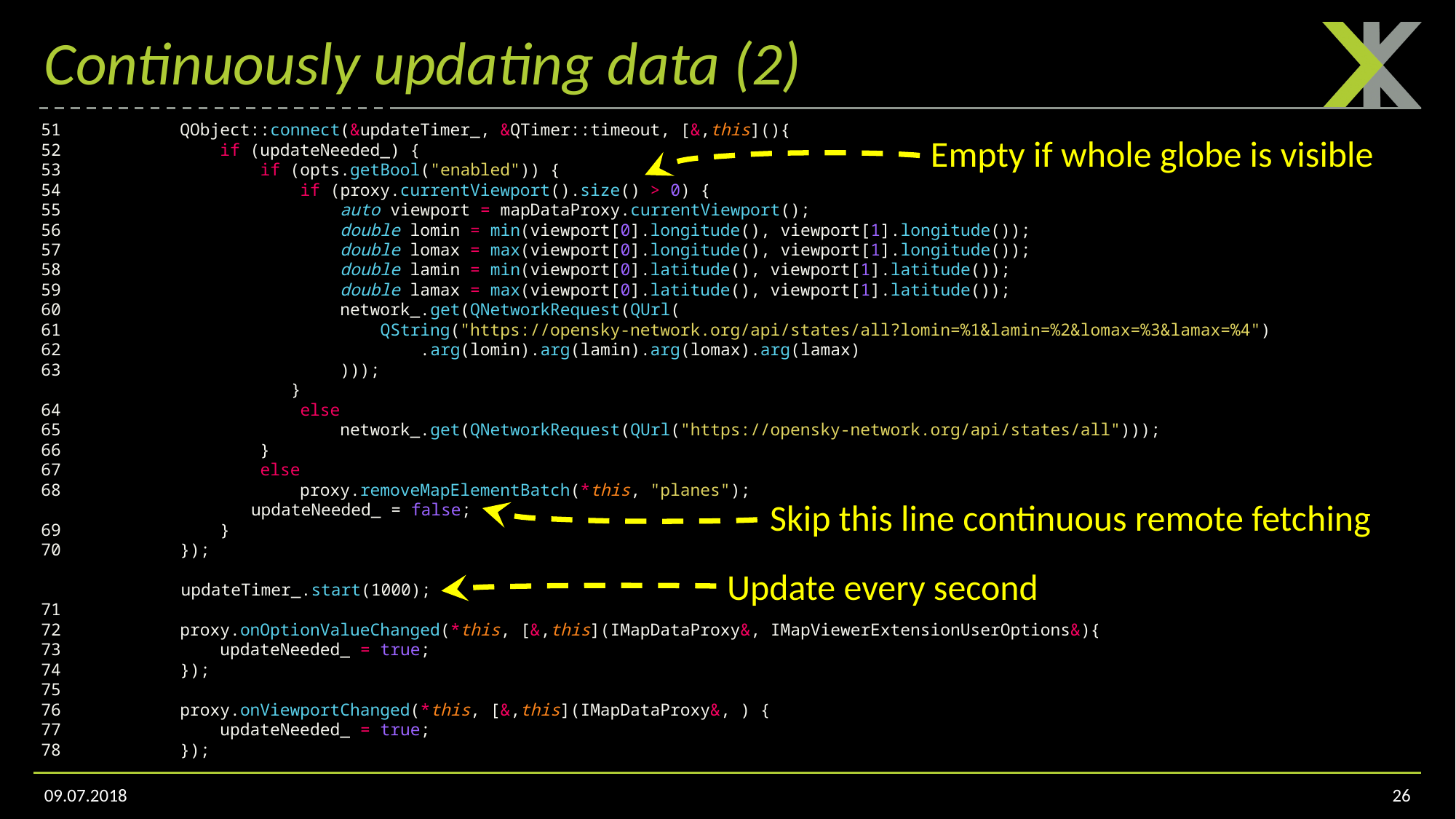

Add these imports to add Network/JSON functionality from Qt.
# Continuously updating data (2)

 51 	    QObject::connect(&updateTimer_, &QTimer::timeout, [&,this](){
 52 	        if (updateNeeded_) {
 53 	            if (opts.getBool("enabled")) {
 54 	                if (proxy.currentViewport().size() > 0) {
 55 	                    auto viewport = mapDataProxy.currentViewport();
 56 	                    double lomin = min(viewport[0].longitude(), viewport[1].longitude());
 57 	                    double lomax = max(viewport[0].longitude(), viewport[1].longitude());
 58 	                    double lamin = min(viewport[0].latitude(), viewport[1].latitude());
 59 	                    double lamax = max(viewport[0].latitude(), viewport[1].latitude());
 60 	                    network_.get(QNetworkRequest(QUrl(
 61 	                        QString("https://opensky-network.org/api/states/all?lomin=%1&lamin=%2&lomax=%3&lamax=%4")
 62 	                            .arg(lomin).arg(lamin).arg(lomax).arg(lamax)
 63 	                    )));
                          }
 64 	                else
 65 	                    network_.get(QNetworkRequest(QUrl("https://opensky-network.org/api/states/all")));
 66 	            }
 67 	            else
 68 	                proxy.removeMapElementBatch(*this, "planes");
                      updateNeeded_ = false;
 69 	        }
 70 	    });

               updateTimer_.start(1000);
 71
 72 	    proxy.onOptionValueChanged(*this, [&,this](IMapDataProxy&, IMapViewerExtensionUserOptions&){
 73 	        updateNeeded_ = true;
 74 	    });
 75
 76 	    proxy.onViewportChanged(*this, [&,this](IMapDataProxy&, ) {
 77 	        updateNeeded_ = true;
 78 	    });
Empty if whole globe is visible

Skip this line continuous remote fetching
Update every second
09.07.2018
26